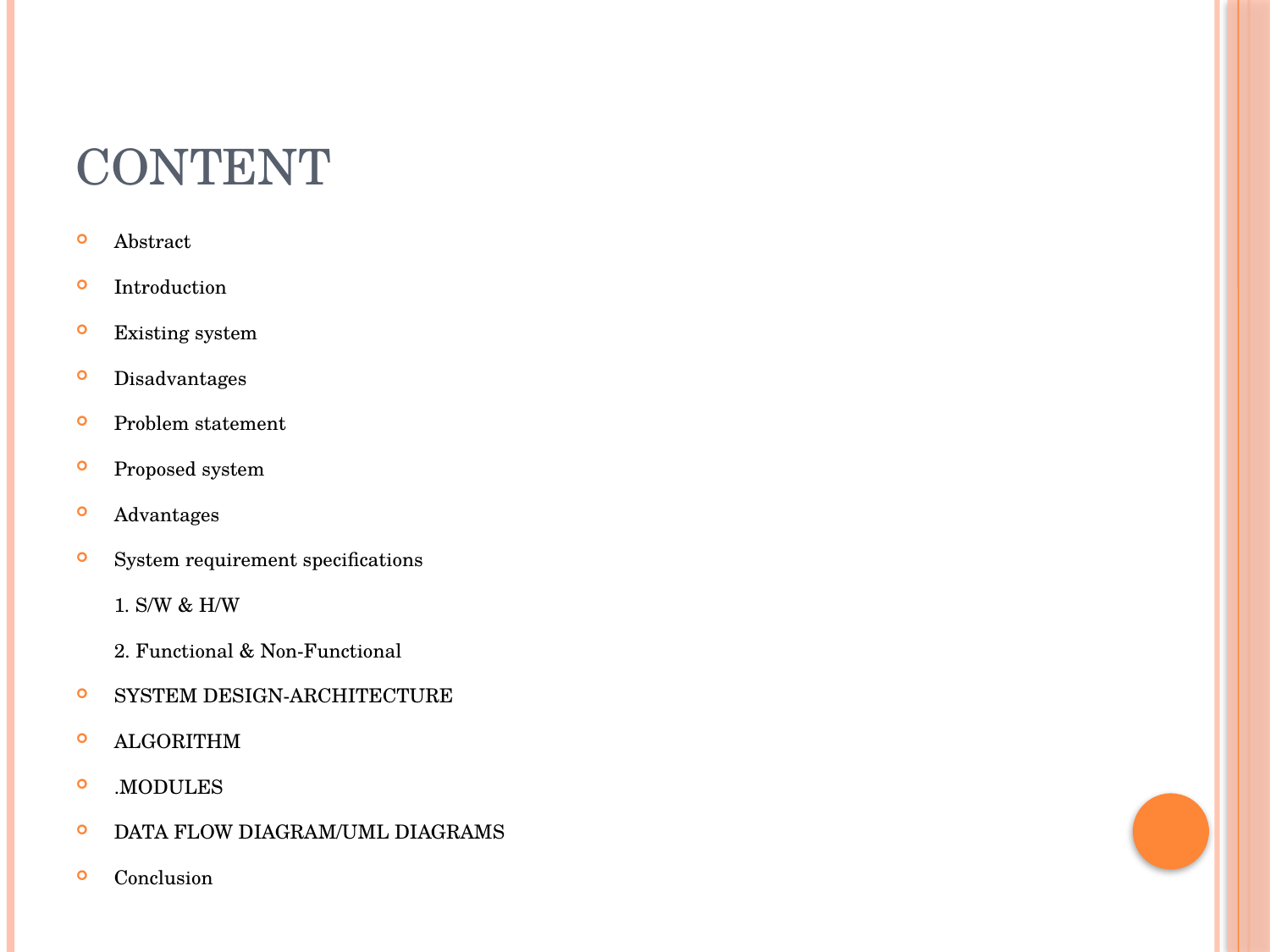

# CONTENT
Abstract
Introduction
Existing system
Disadvantages
Problem statement
Proposed system
Advantages
System requirement specifications
	1. S/W & H/W
	2. Functional & Non-Functional
SYSTEM DESIGN-ARCHITECTURE
ALGORITHM
.MODULES
DATA FLOW DIAGRAM/UML DIAGRAMS
Conclusion